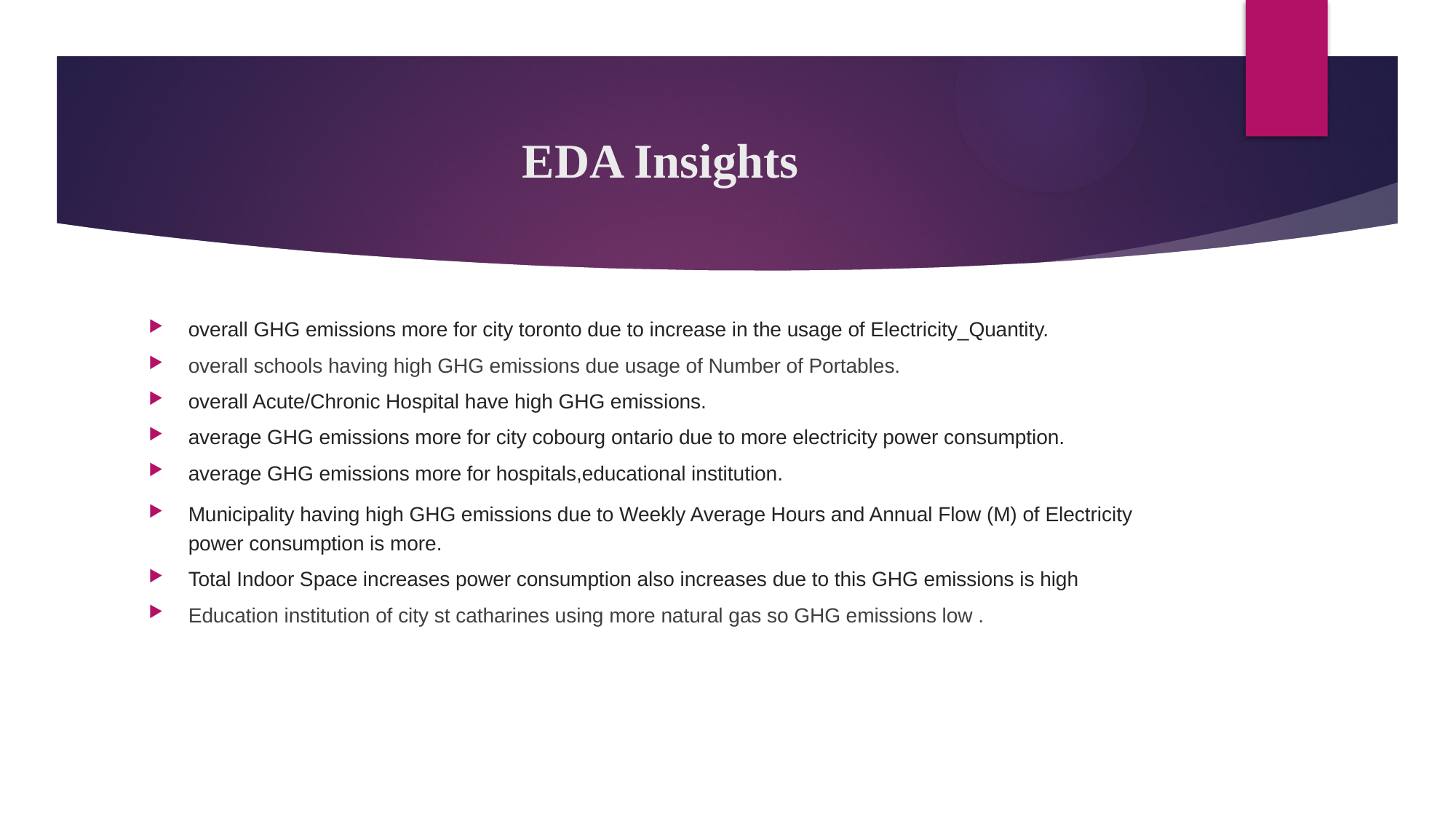

# EDA Insights
overall GHG emissions more for city toronto due to increase in the usage of Electricity_Quantity.
overall schools having high GHG emissions due usage of Number of Portables.
overall Acute/Chronic Hospital have high GHG emissions.
average GHG emissions more for city cobourg ontario due to more electricity power consumption.
average GHG emissions more for hospitals,educational institution.
Municipality having high GHG emissions due to Weekly Average Hours and Annual Flow (M) of Electricity power consumption is more.
Total Indoor Space increases power consumption also increases due to this GHG emissions is high
Education institution of city st catharines using more natural gas so GHG emissions low .